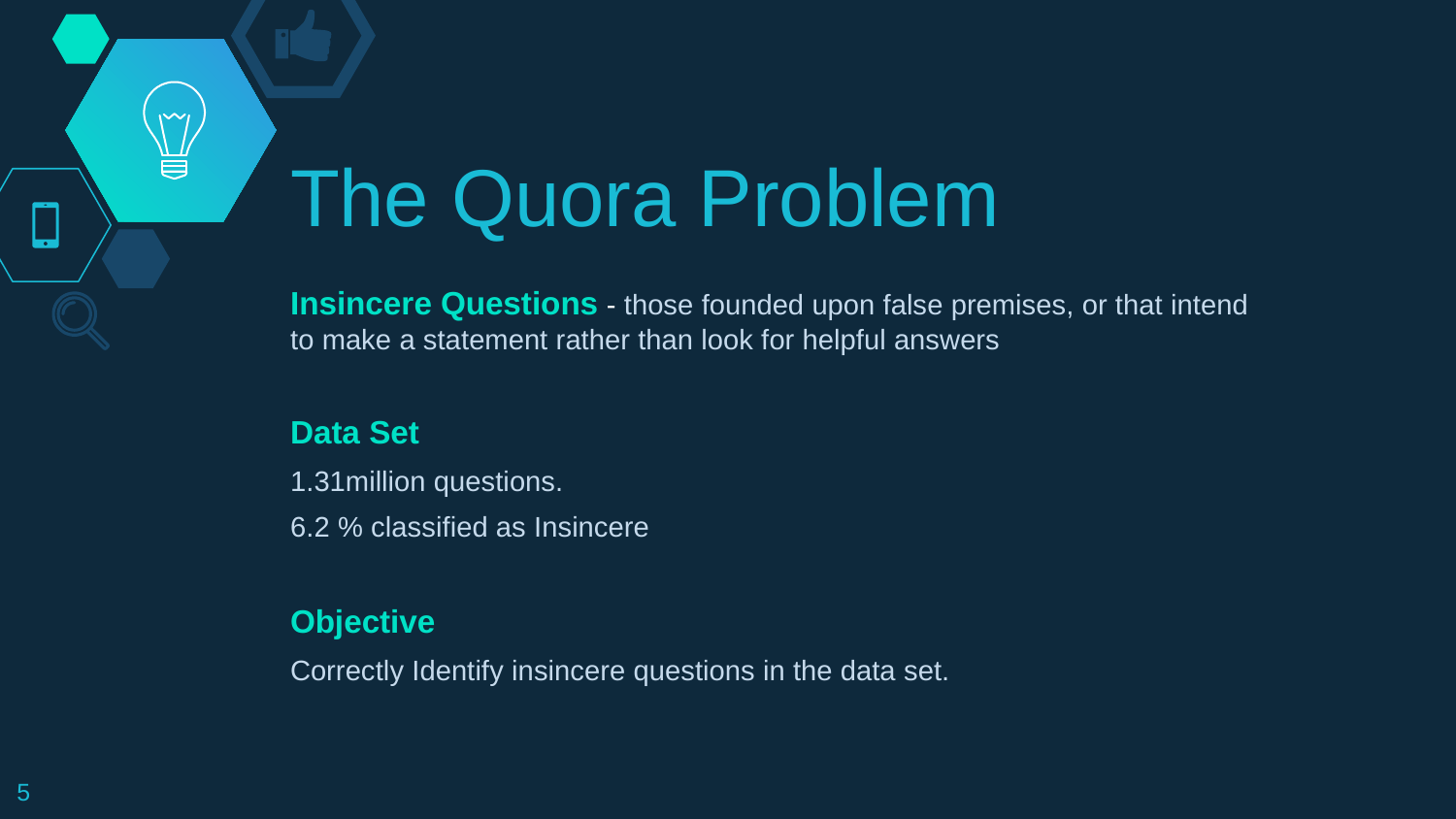

# The Quora Problem
Insincere Questions - those founded upon false premises, or that intend to make a statement rather than look for helpful answers

Data Set
1.31million questions.
6.2 % classified as Insincere

Objective
Correctly Identify insincere questions in the data set.

5